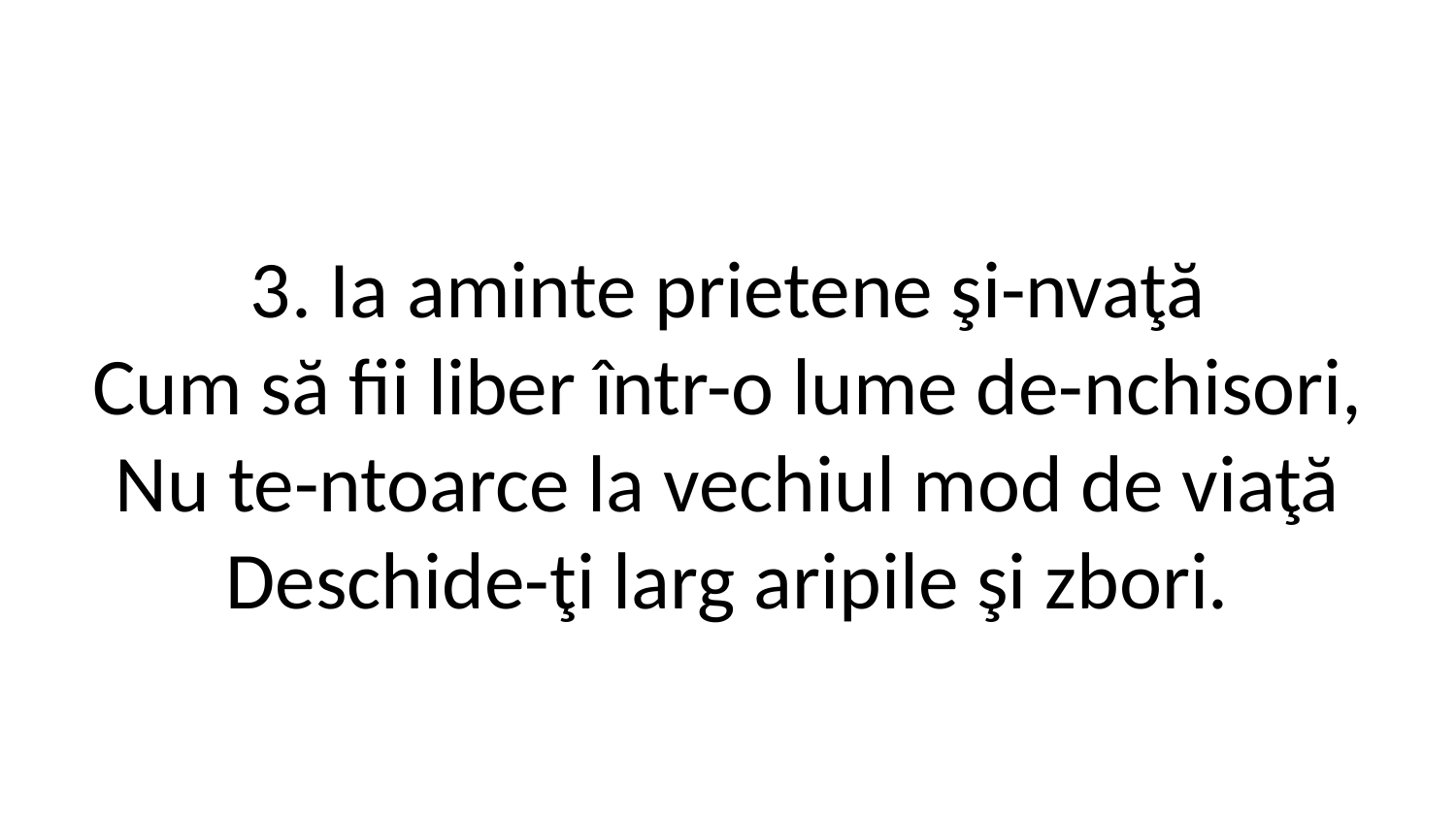

3. Ia aminte prietene şi-nvaţă
Cum să fii liber într-o lume de-nchisori,
Nu te-ntoarce la vechiul mod de viaţă
Deschide-ţi larg aripile şi zbori.